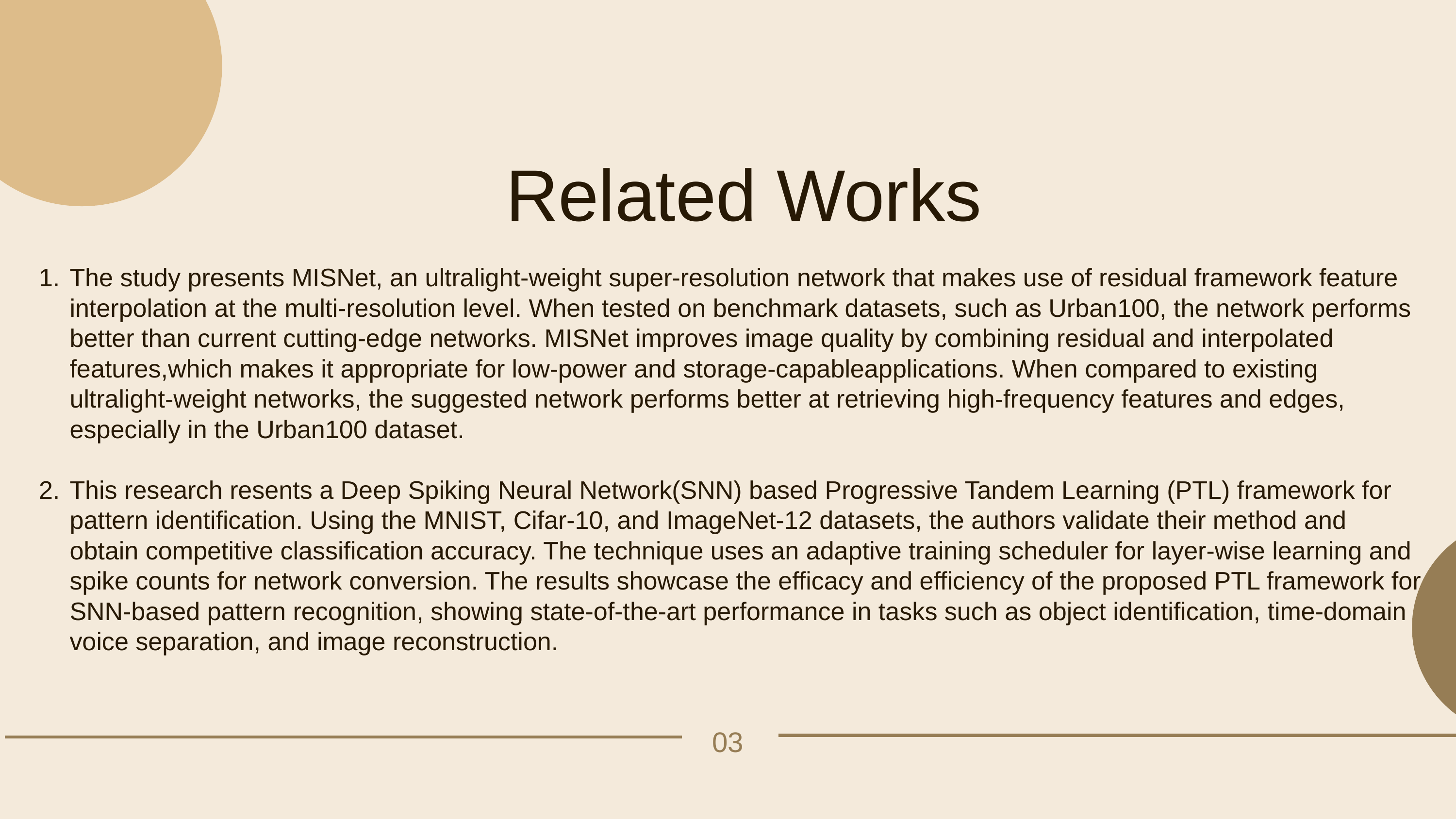

Related Works
The study presents MISNet, an ultralight-weight super-resolution network that makes use of residual framework feature interpolation at the multi-resolution level. When tested on benchmark datasets, such as Urban100, the network performs better than current cutting-edge networks. MISNet improves image quality by combining residual and interpolated features,which makes it appropriate for low-power and storage-capableapplications. When compared to existing ultralight-weight networks, the suggested network performs better at retrieving high-frequency features and edges, especially in the Urban100 dataset.

This research resents a Deep Spiking Neural Network(SNN) based Progressive Tandem Learning (PTL) framework for pattern identification. Using the MNIST, Cifar-10, and ImageNet-12 datasets, the authors validate their method and obtain competitive classification accuracy. The technique uses an adaptive training scheduler for layer-wise learning and spike counts for network conversion. The results showcase the efficacy and efficiency of the proposed PTL framework for SNN-based pattern recognition, showing state-of-the-art performance in tasks such as object identification, time-domain voice separation, and image reconstruction.

03